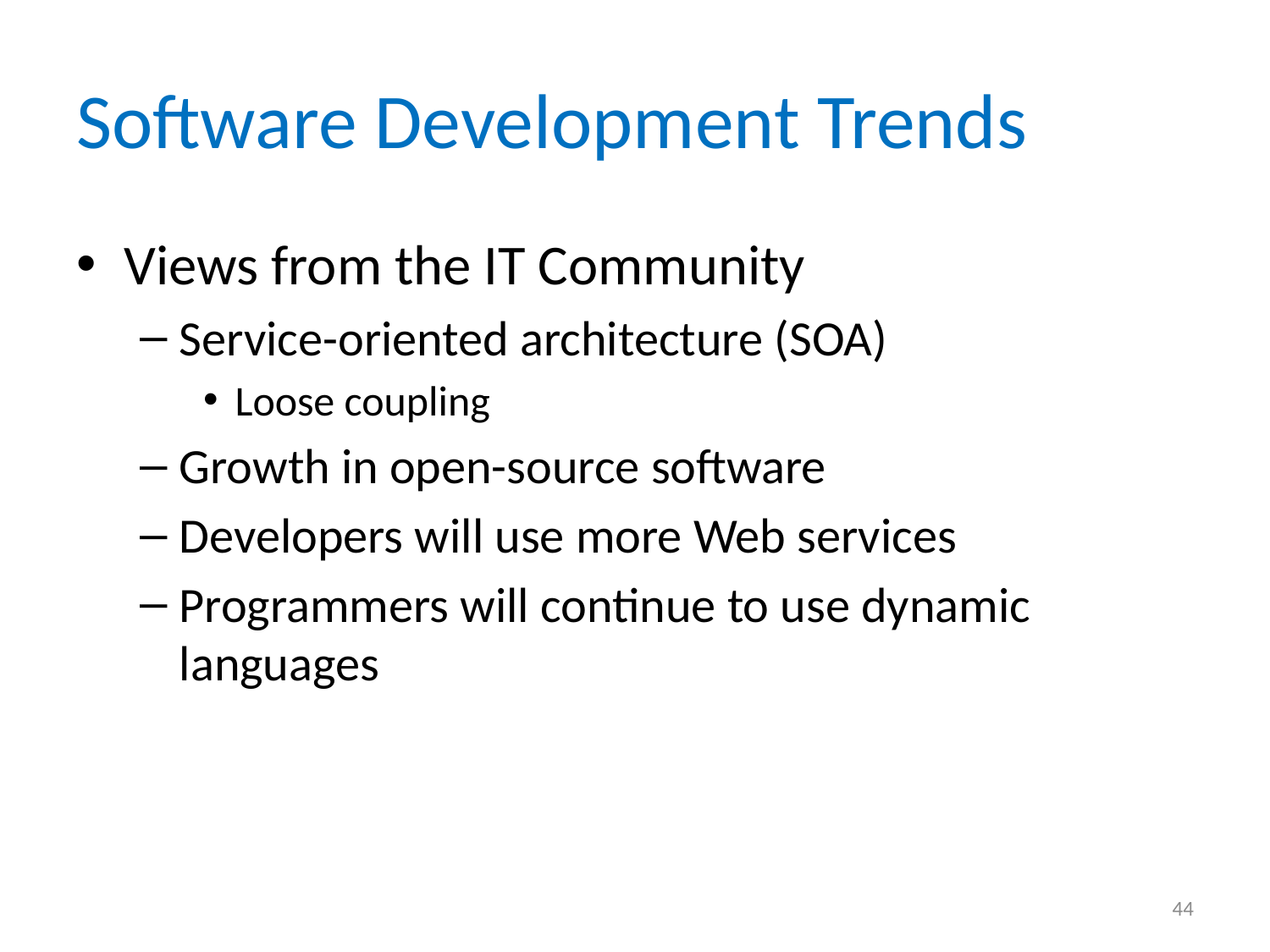

# Software Development Trends
Views from the IT Community
Service-oriented architecture (SOA)
Loose coupling
Growth in open-source software
Developers will use more Web services
Programmers will continue to use dynamic languages
44